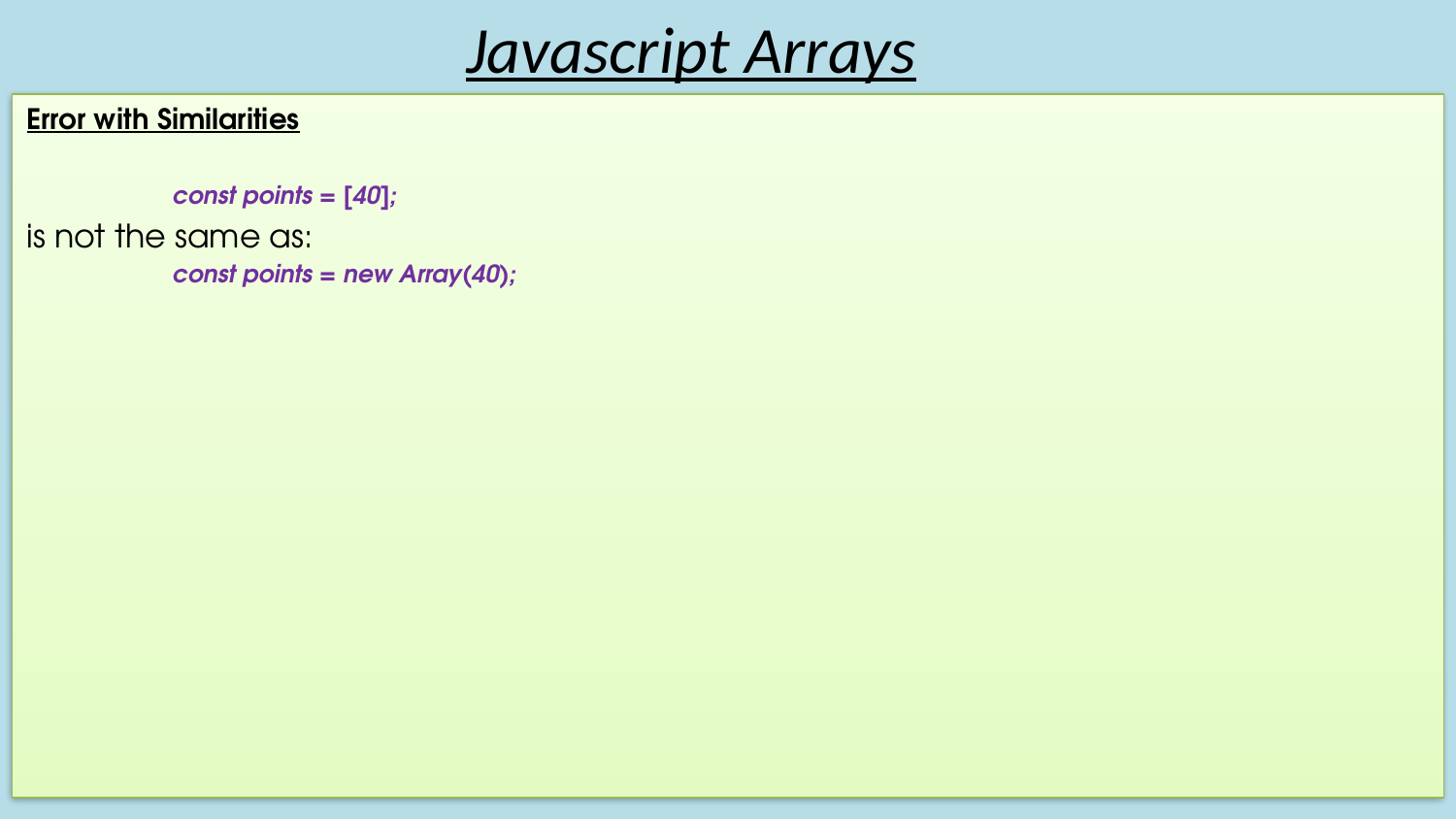

# Javascript Arrays
Error with Similarities

	const points = [40];
is not the same as:
	const points = new Array(40);